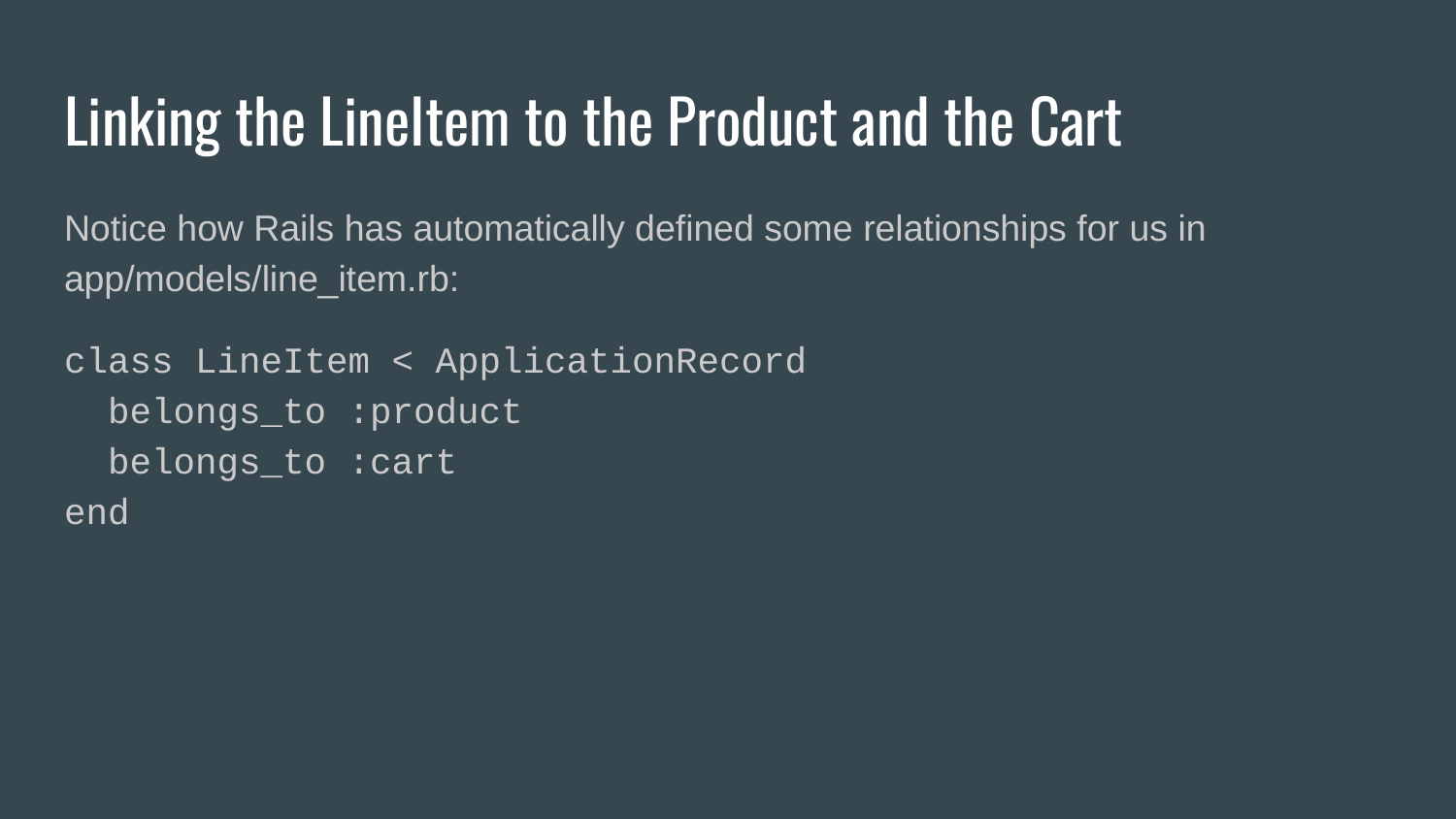

# Linking the LineItem to the Product and the Cart
Notice how Rails has automatically defined some relationships for us in app/models/line_item.rb:
class LineItem < ApplicationRecord
  belongs_to :product
  belongs_to :cart
end